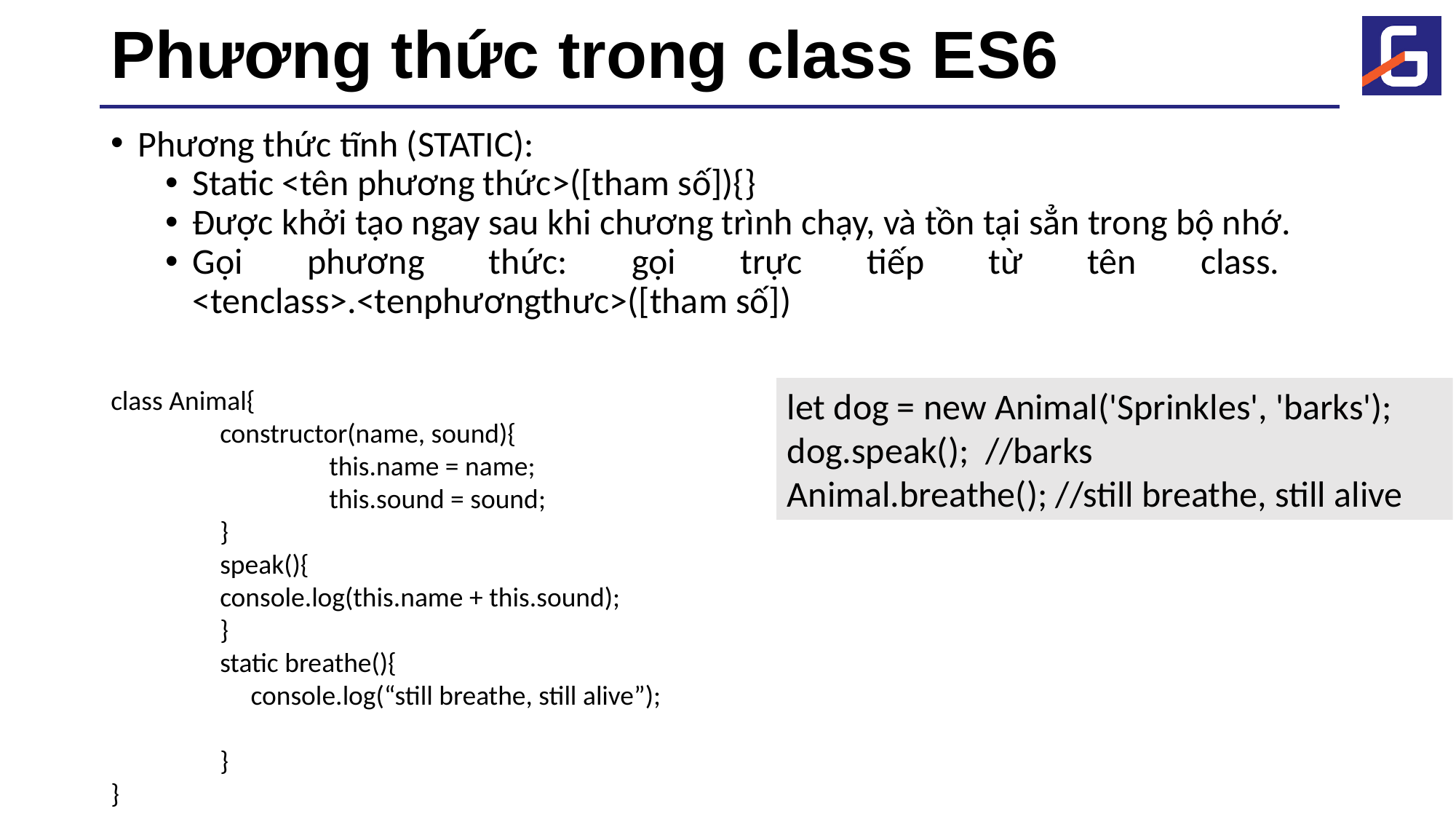

Phương thức trong class ES6

Phương thức tĩnh (STATIC):
Static <tên phương thức>([tham số]){}
Được khởi tạo ngay sau khi chương trình chạy, và tồn tại sẳn trong bộ nhớ.
Gọi phương thức: gọi trực tiếp từ tên class.  <tenclass>.<tenphươngthưc>([tham số])

class Animal{
	constructor(name, sound){
		this.name = name;
		this.sound = sound;
	}
	speak(){
	console.log(this.name + this.sound);
	}
	static breathe(){
	     console.log(“still breathe, still alive”);
	}
}
let dog = new Animal('Sprinkles', 'barks');
dog.speak();  //barks
Animal.breathe(); //still breathe, still alive